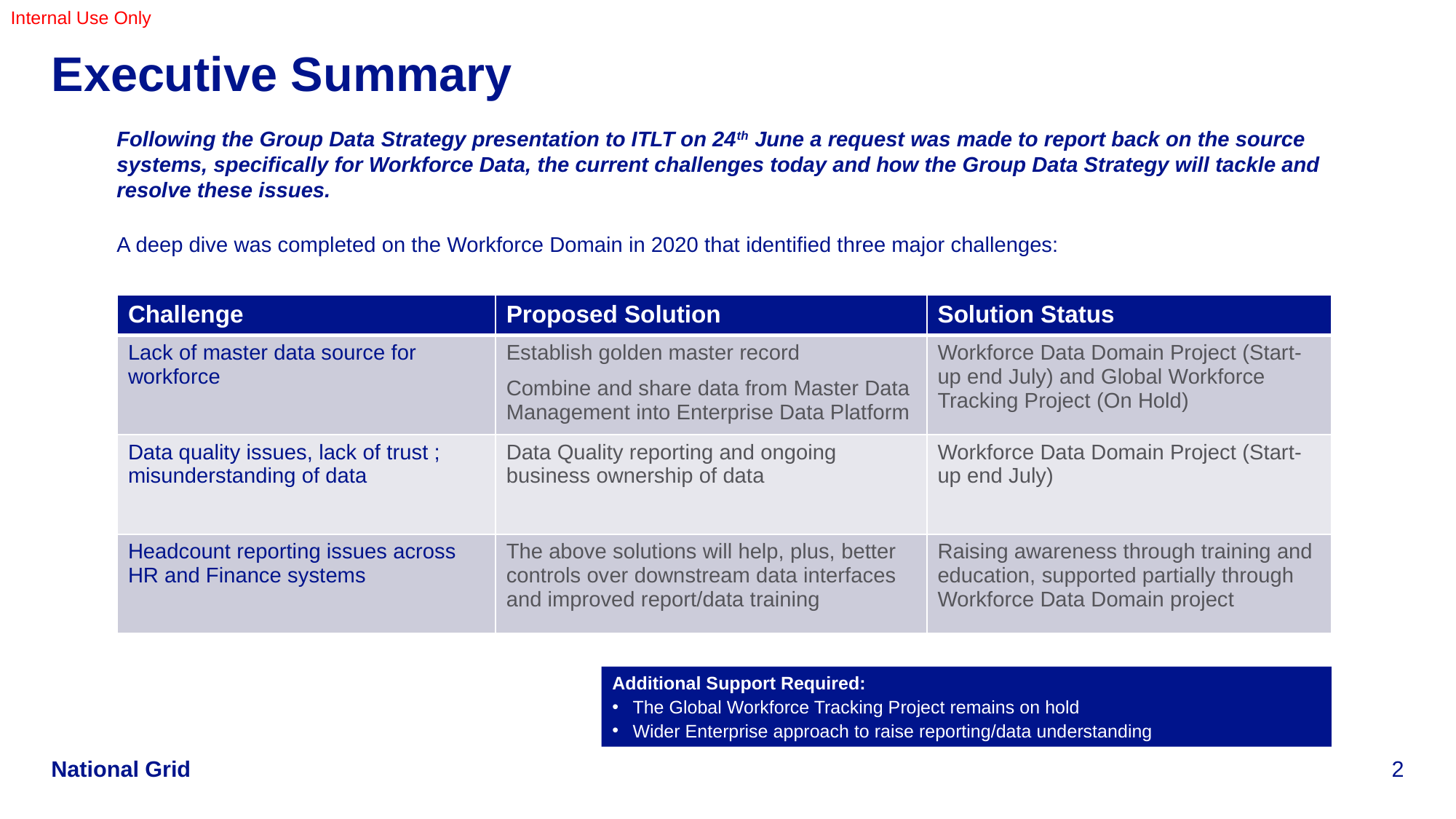

Internal Use Only
# Executive Summary
Following the Group Data Strategy presentation to ITLT on 24th June a request was made to report back on the source systems, specifically for Workforce Data, the current challenges today and how the Group Data Strategy will tackle and resolve these issues.

A deep dive was completed on the Workforce Domain in 2020 that identified three major challenges:

| Challenge | Proposed Solution | Solution Status |
| --- | --- | --- |
| Lack of master data source for workforce | Establish golden master record Combine and share data from Master Data Management into Enterprise Data Platform | Workforce Data Domain Project (Start-up end July) and Global Workforce Tracking Project (On Hold) |
| Data quality issues, lack of trust ; misunderstanding of data | Data Quality reporting and ongoing business ownership of data | Workforce Data Domain Project (Start-up end July) |
| Headcount reporting issues across HR and Finance systems | The above solutions will help, plus, better controls over downstream data interfaces and improved report/data training | Raising awareness through training and education, supported partially through Workforce Data Domain project |
Additional Support Required:
The Global Workforce Tracking Project remains on hold
Wider Enterprise approach to raise reporting/data understanding